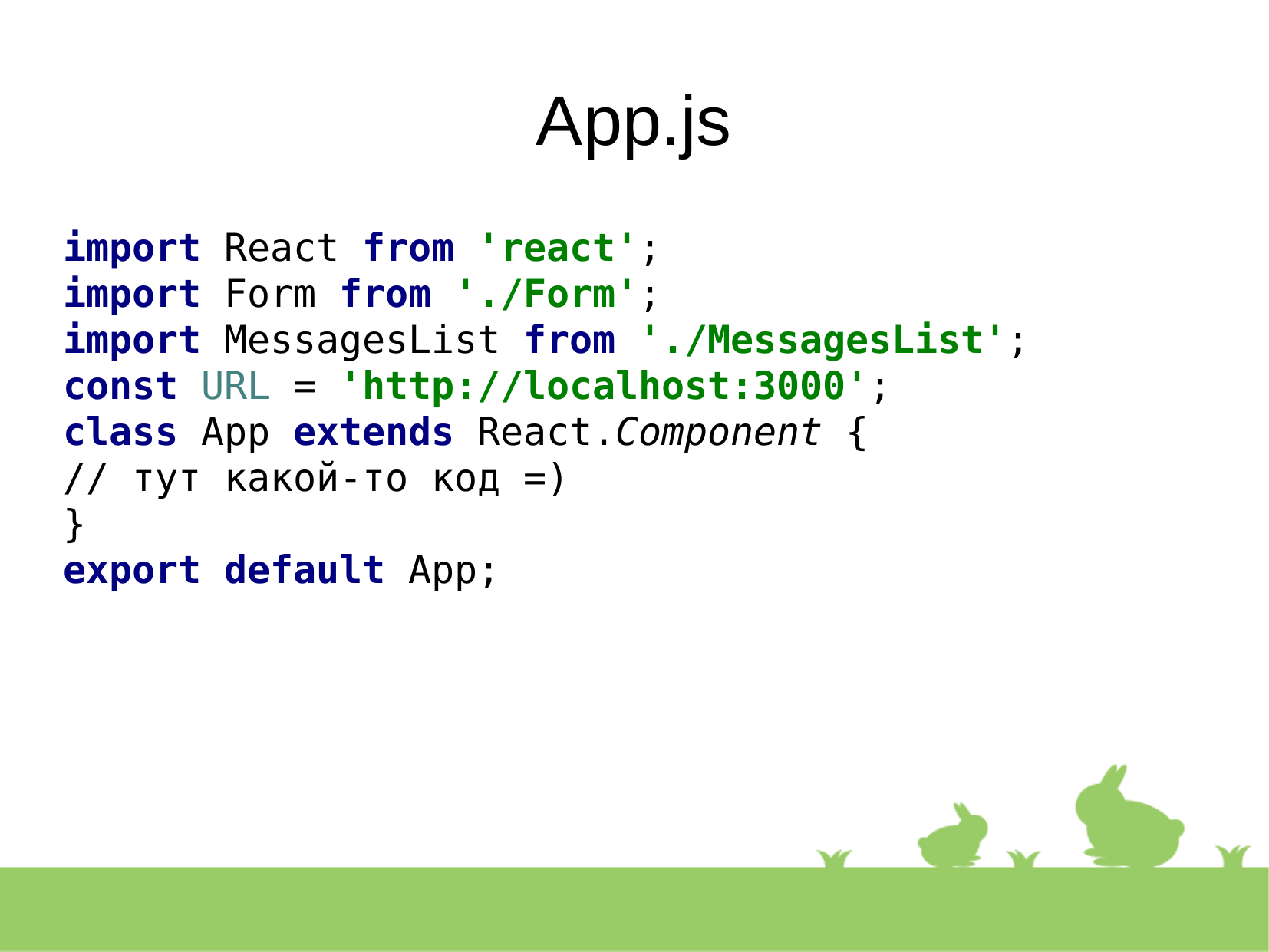

App.js
import React from 'react';
import Form from './Form';
import MessagesList from './MessagesList';
const URL = 'http://localhost:3000';
class App extends React.Component {
// тут какой-то код =)
}
export default App;